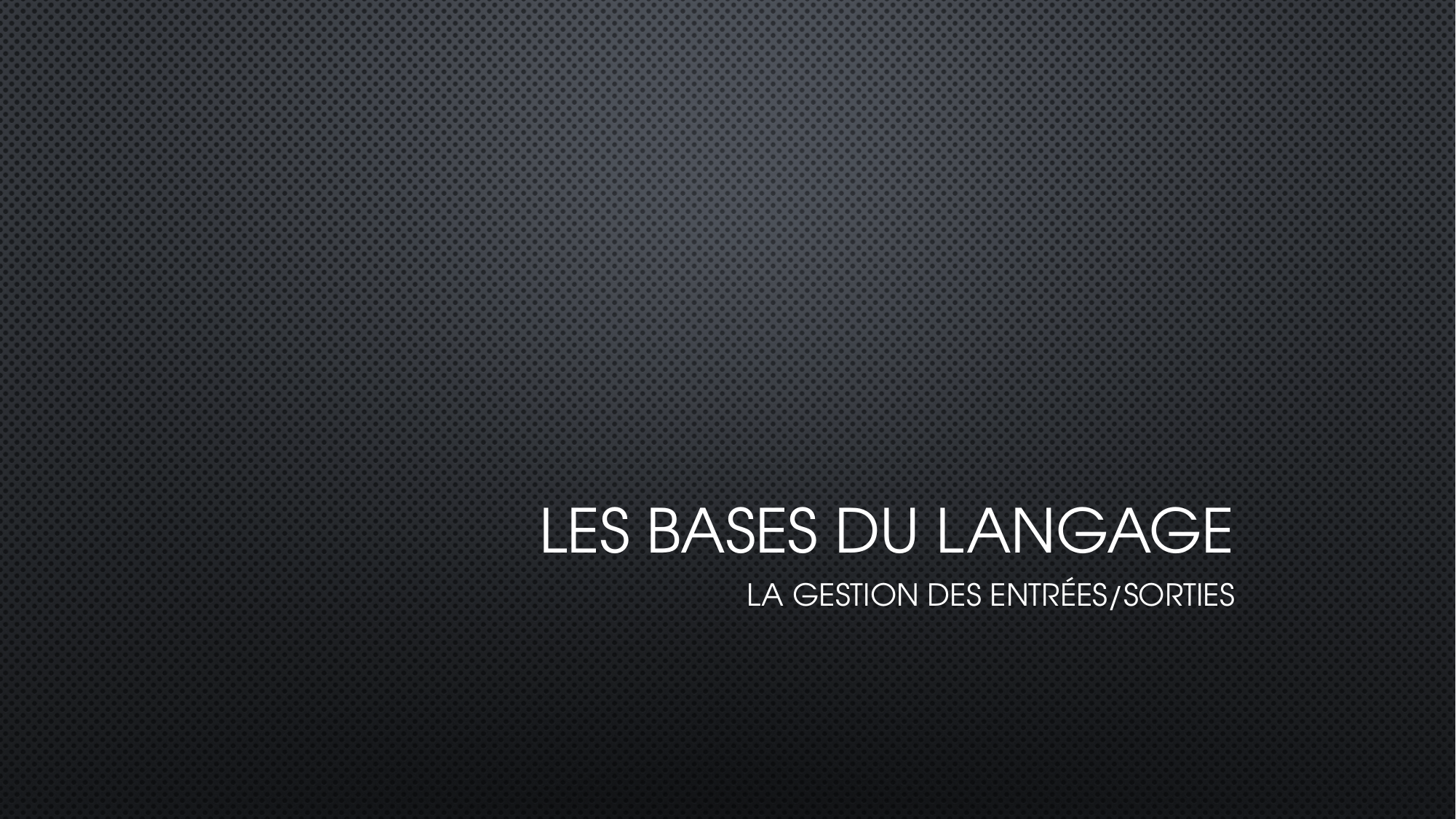

# Les bases du langage
La gestion des entrées/sorties